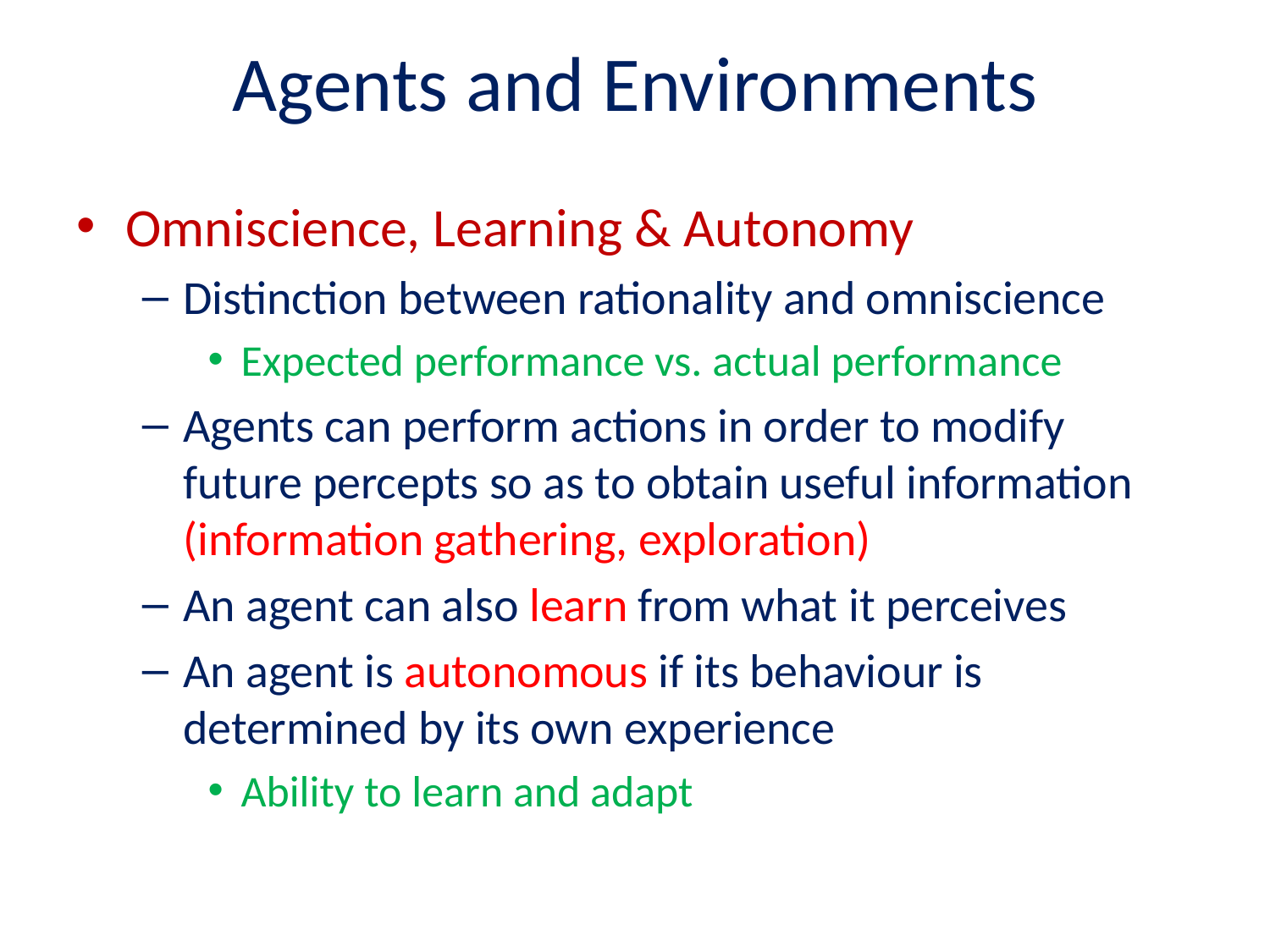

# Agents and Environments
Omniscience, Learning & Autonomy
Distinction between rationality and omniscience
Expected performance vs. actual performance
Agents can perform actions in order to modify future percepts so as to obtain useful information
(information gathering, exploration)
An agent can also learn from what it perceives
An agent is autonomous if its behaviour is determined by its own experience
Ability to learn and adapt